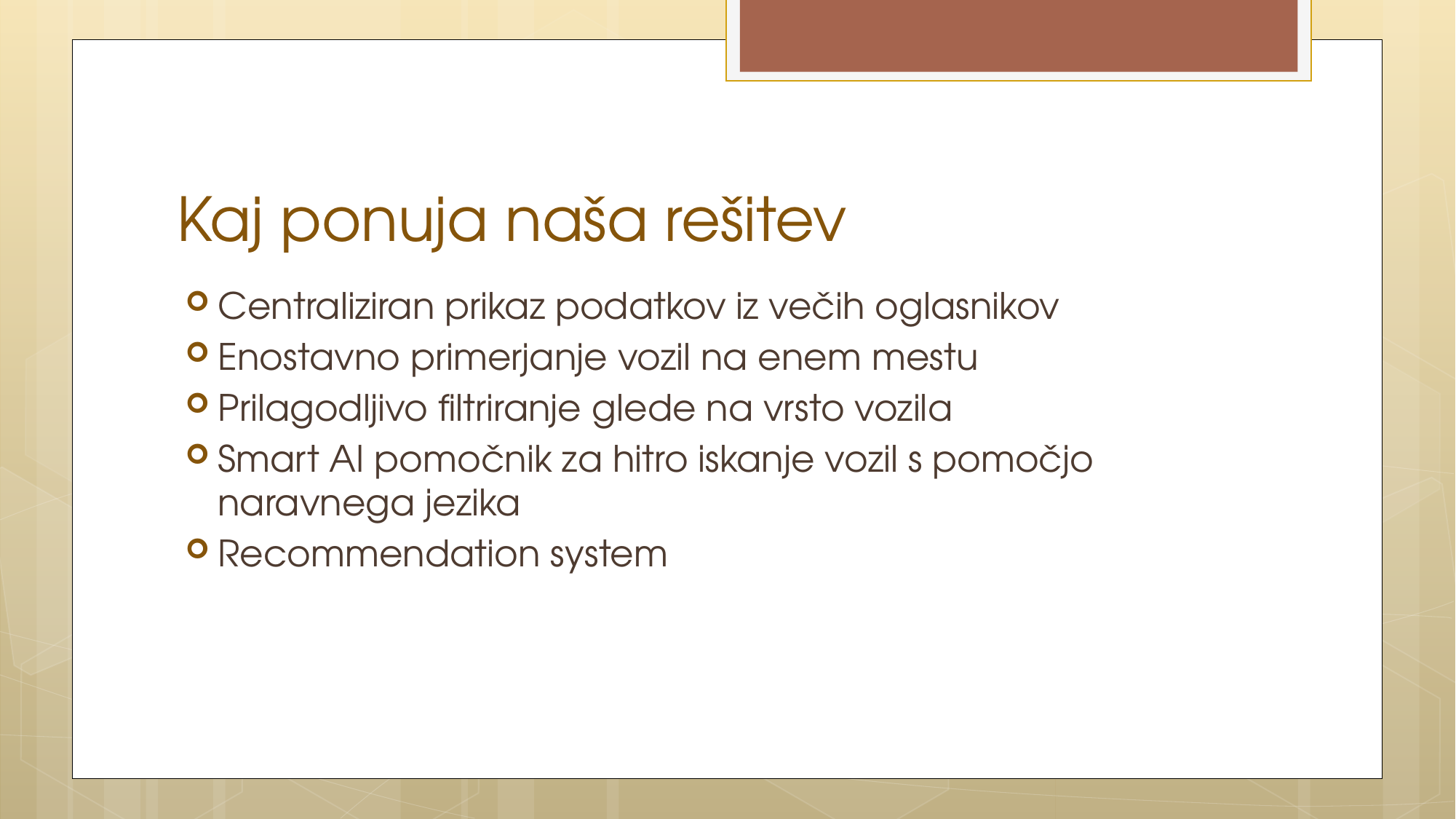

# Kaj ponuja naša rešitev
Centraliziran prikaz podatkov iz večih oglasnikov
Enostavno primerjanje vozil na enem mestu
Prilagodljivo filtriranje glede na vrsto vozila
Smart AI pomočnik za hitro iskanje vozil s pomočjo naravnega jezika
Recommendation system